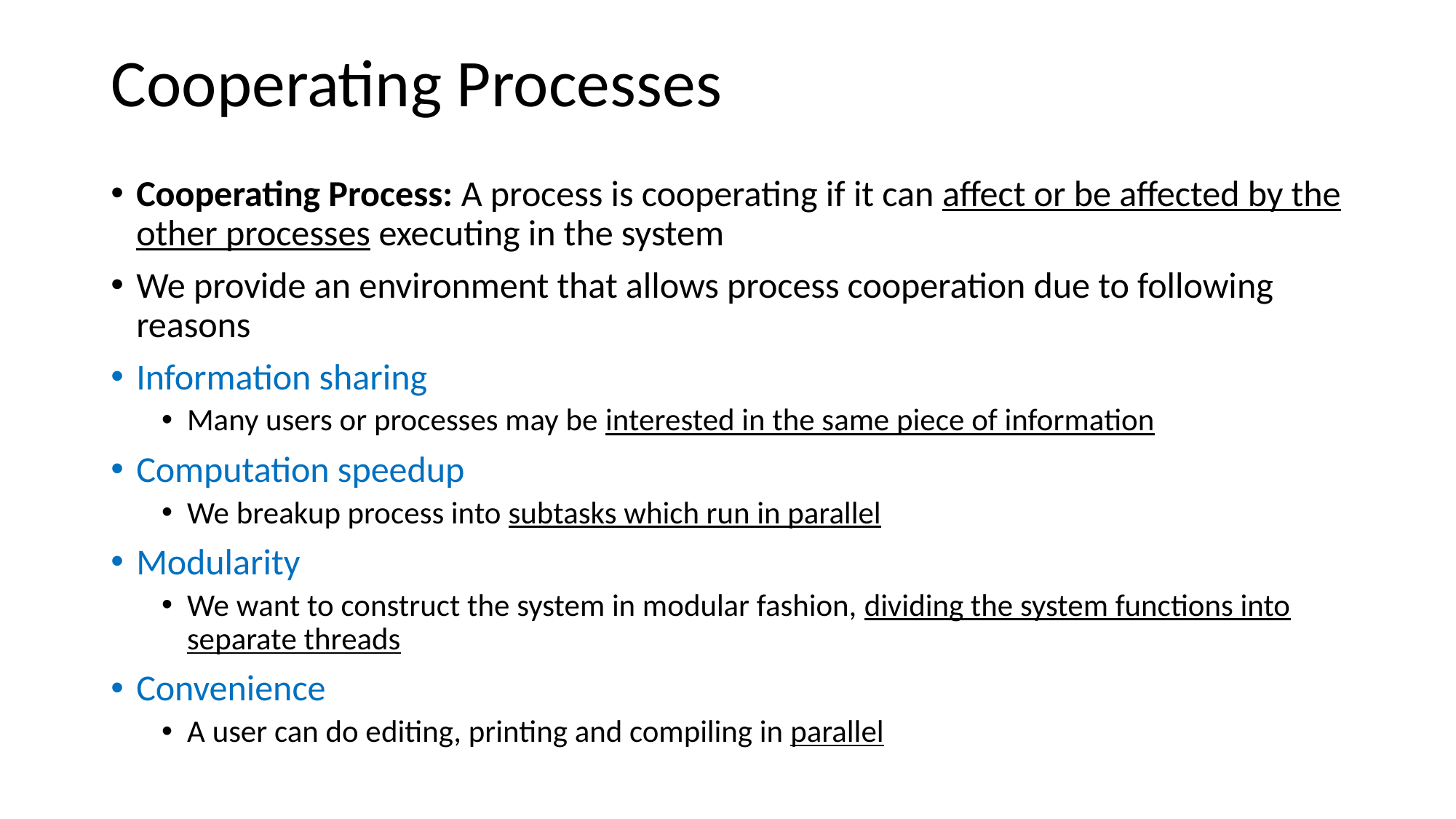

# Cooperating Processes
Cooperating Process: A process is cooperating if it can affect or be affected by the other processes executing in the system
We provide an environment that allows process cooperation due to following reasons
Information sharing
Many users or processes may be interested in the same piece of information
Computation speedup
We breakup process into subtasks which run in parallel
Modularity
We want to construct the system in modular fashion, dividing the system functions into separate threads
Convenience
A user can do editing, printing and compiling in parallel